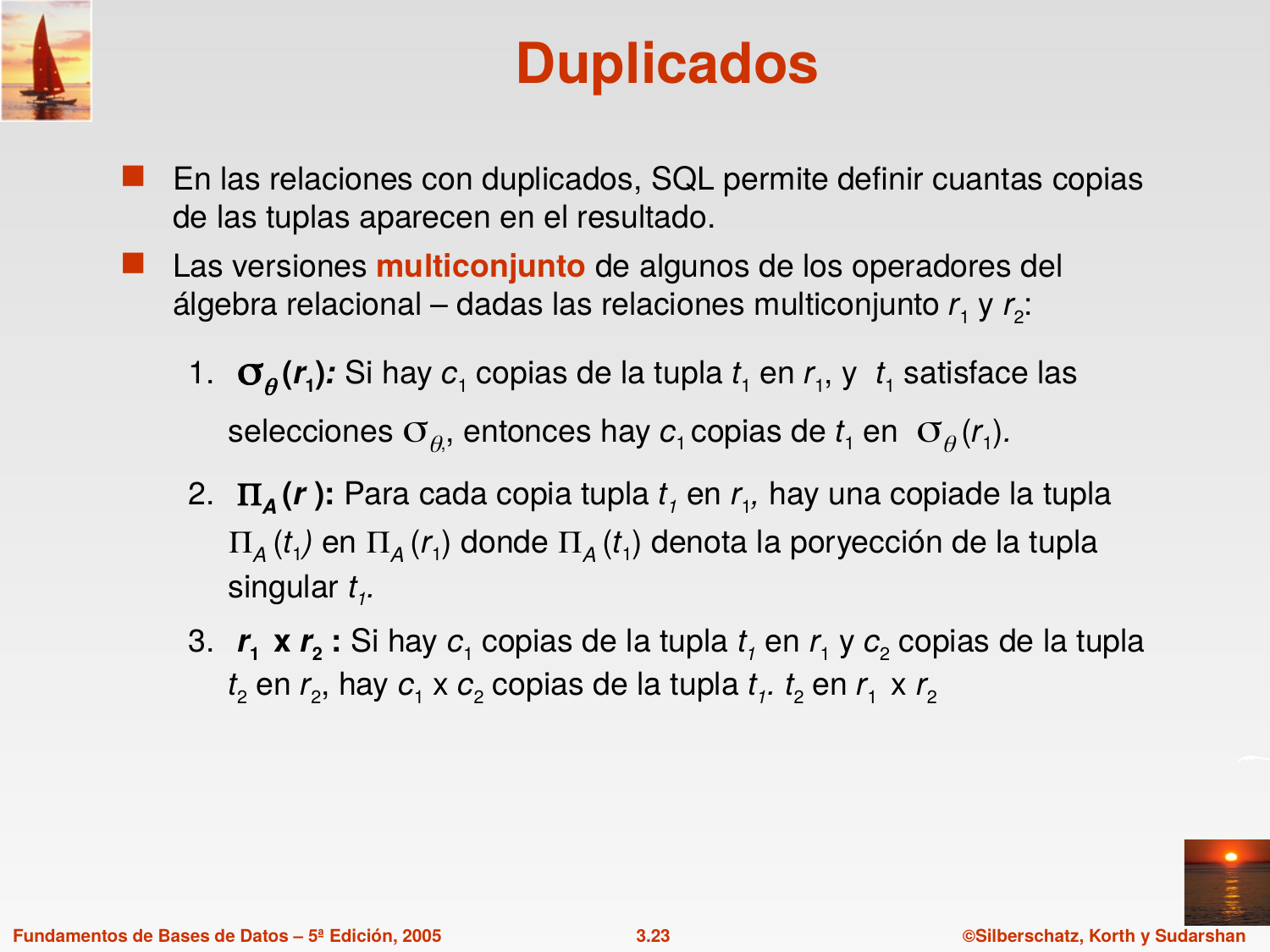

# Duplicados
En las relaciones con duplicados, SQL permite definir cuantas copias de las tuplas aparecen en el resultado.
Las versiones multiconjunto de algunos de los operadores del álgebra relacional – dadas las relaciones multiconjunto r1 y r2:
1.	 σθ (r1): Si hay c1 copias de la tupla t1 en r1, y  t1 satisface las selecciones σθ,, entonces hay c1 copias de t1 en  σθ (r1).
2.	 ΠA (r ): Para cada copia tupla t1 en r1, hay una copiade la tupla    ΠA (t1) en ΠA (r1) donde ΠA (t1) denota la poryección de la tupla singular t1.
3.	 r1  x r2 : Si hay c1 copias de la tupla t1 en r1 y c2 copias de la tupla t2 en r2, hay c1 x c2 copias de la tupla t1. t2 en r1  x r2